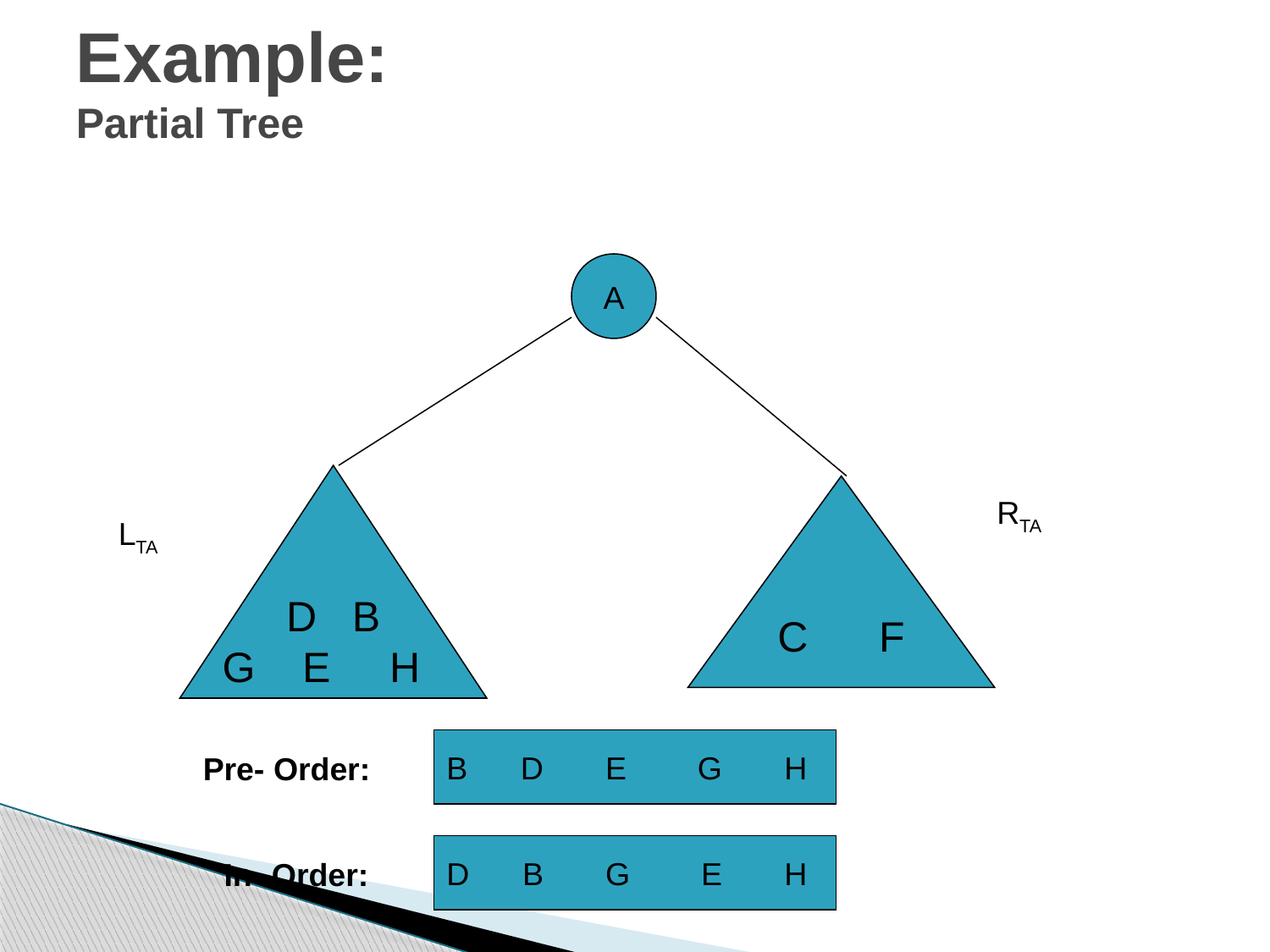

# Example: Partial Tree
A

D   B
G    E     H
C      F
RTA
LTA
B      D       E        G       H
Pre- Order:
D      B       G        E       H
In- Order: